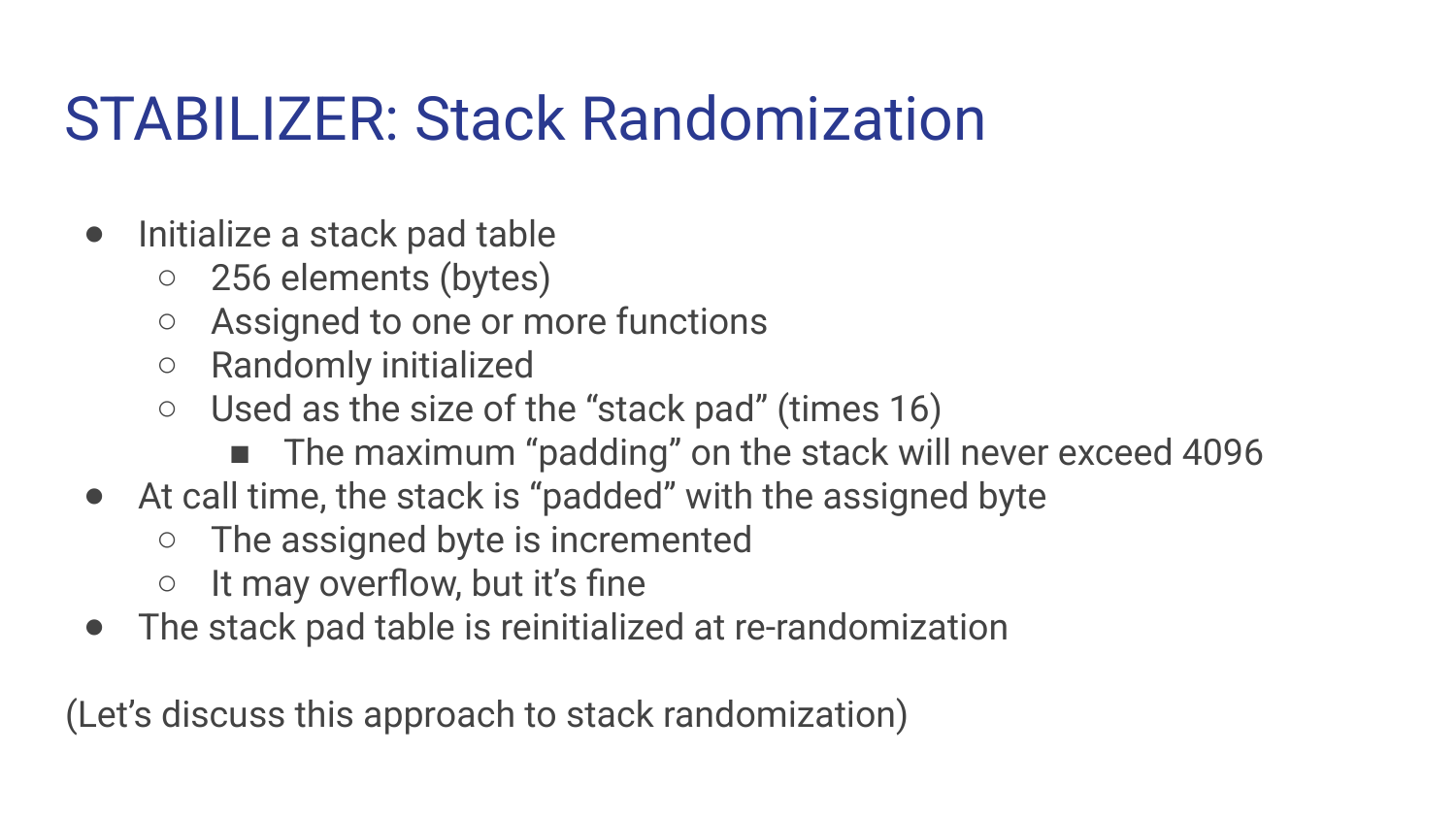

# STABILIZER: Stack Randomization
Initialize a stack pad table
256 elements (bytes)
Assigned to one or more functions
Randomly initialized
Used as the size of the “stack pad” (times 16)
The maximum “padding” on the stack will never exceed 4096
At call time, the stack is “padded” with the assigned byte
The assigned byte is incremented
It may overflow, but it’s fine
The stack pad table is reinitialized at re-randomization

(Let’s discuss this approach to stack randomization)